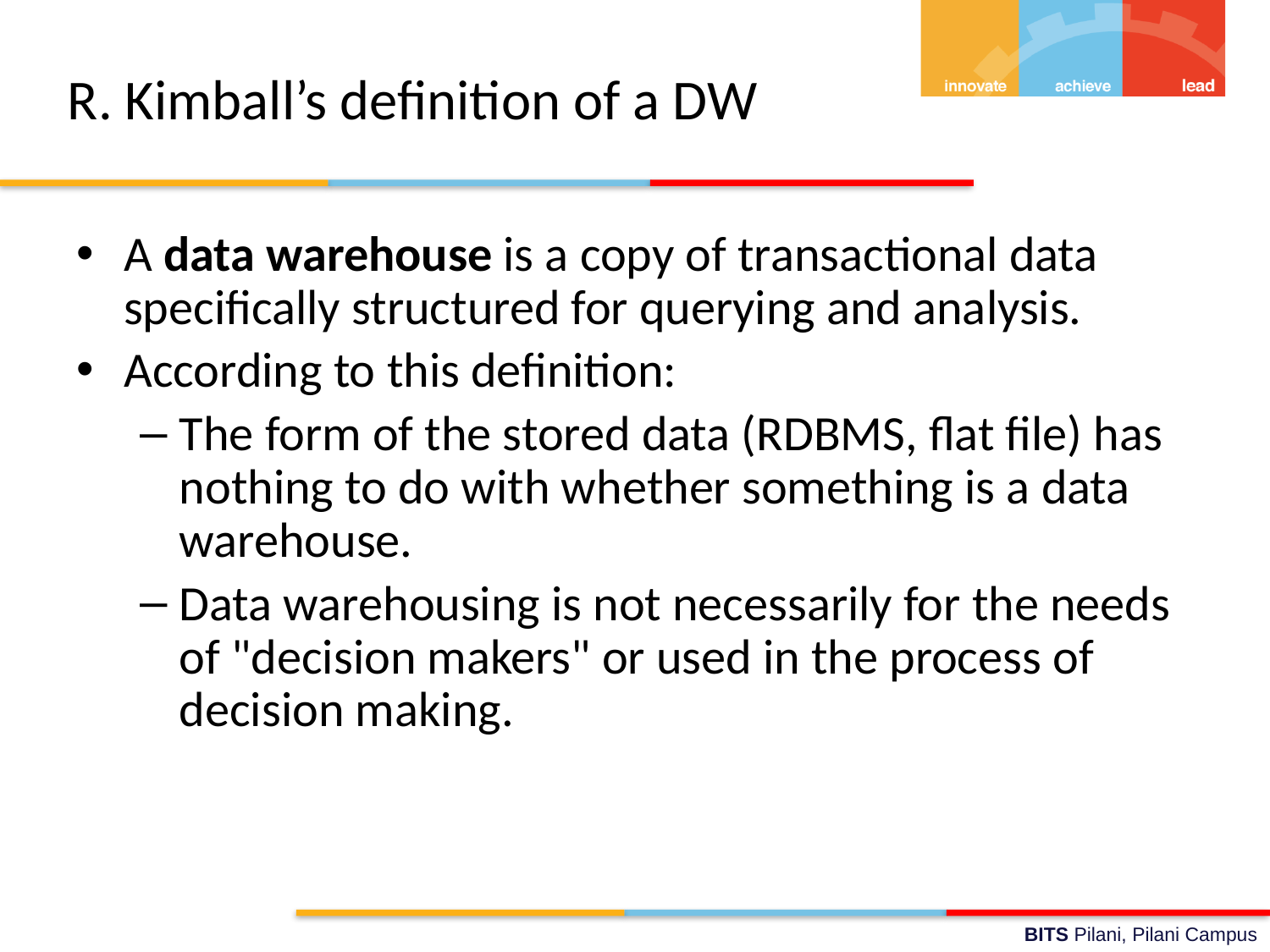

# R. Kimball’s definition of a DW
A data warehouse is a copy of transactional data specifically structured for querying and analysis.
According to this definition:
The form of the stored data (RDBMS, flat file) has nothing to do with whether something is a data warehouse.
Data warehousing is not necessarily for the needs of "decision makers" or used in the process of decision making.